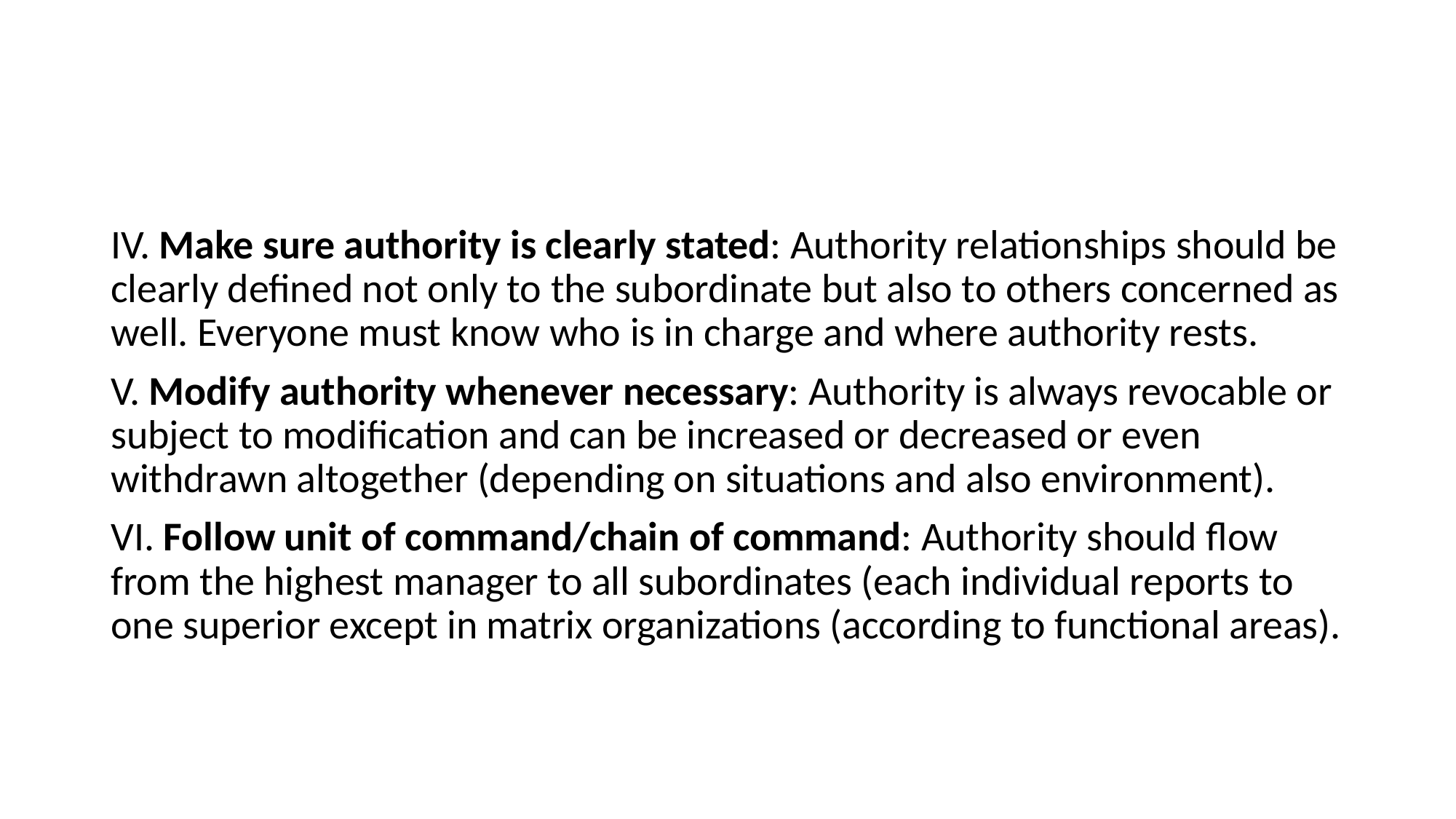

#
IV. Make sure authority is clearly stated: Authority relationships should be clearly defined not only to the subordinate but also to others concerned as well. Everyone must know who is in charge and where authority rests.
V. Modify authority whenever necessary: Authority is always revocable or subject to modification and can be increased or decreased or even withdrawn altogether (depending on situations and also environment).
VI. Follow unit of command/chain of command: Authority should flow from the highest manager to all subordinates (each individual reports to one superior except in matrix organizations (according to functional areas).